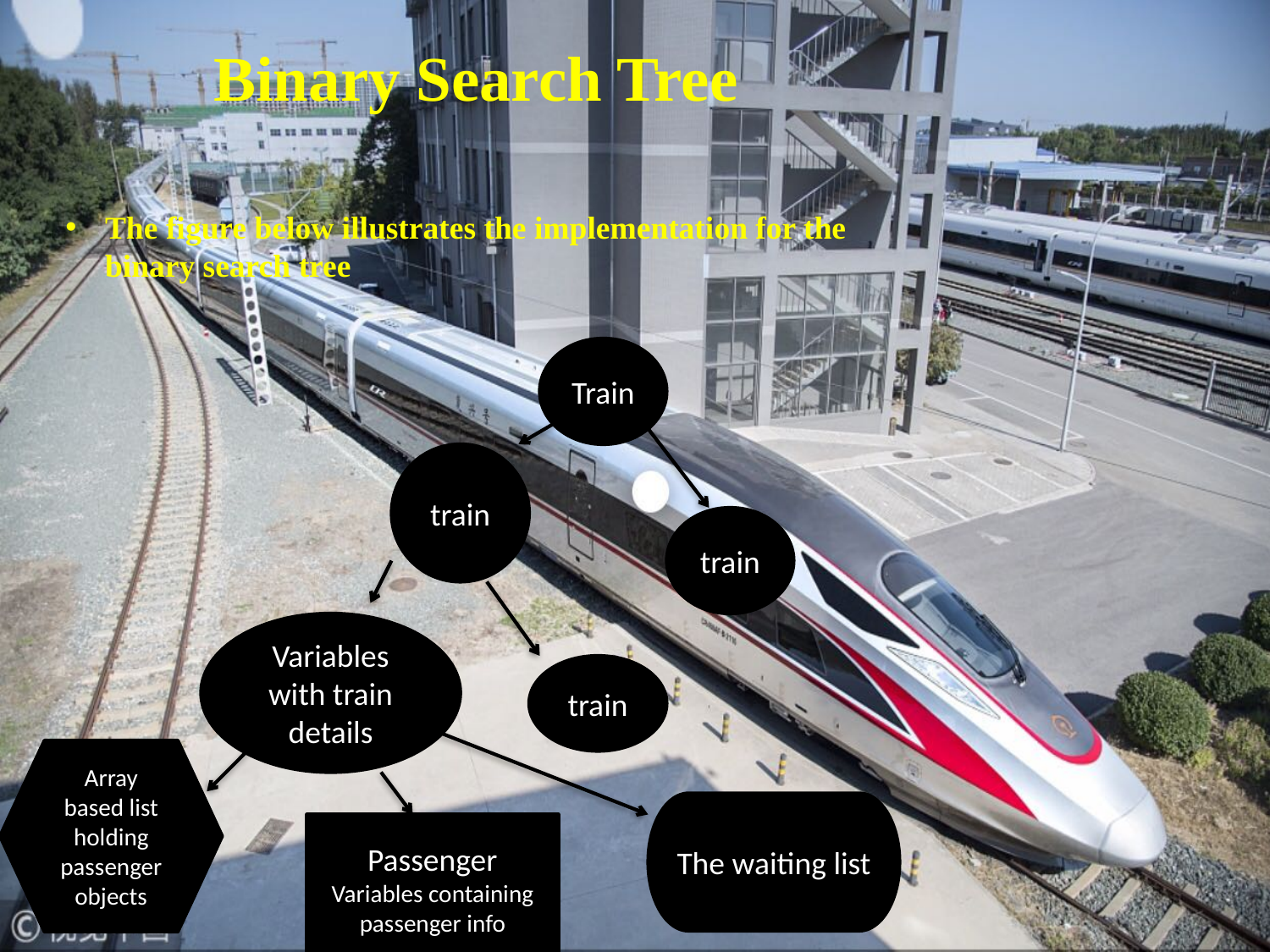

Binary Search Tree
The figure below illustrates the implementation for the binary search tree
Train
train
train
Variables with train details
train
Array based list holding passenger objects
The waiting list
Passenger
Variables containing passenger info